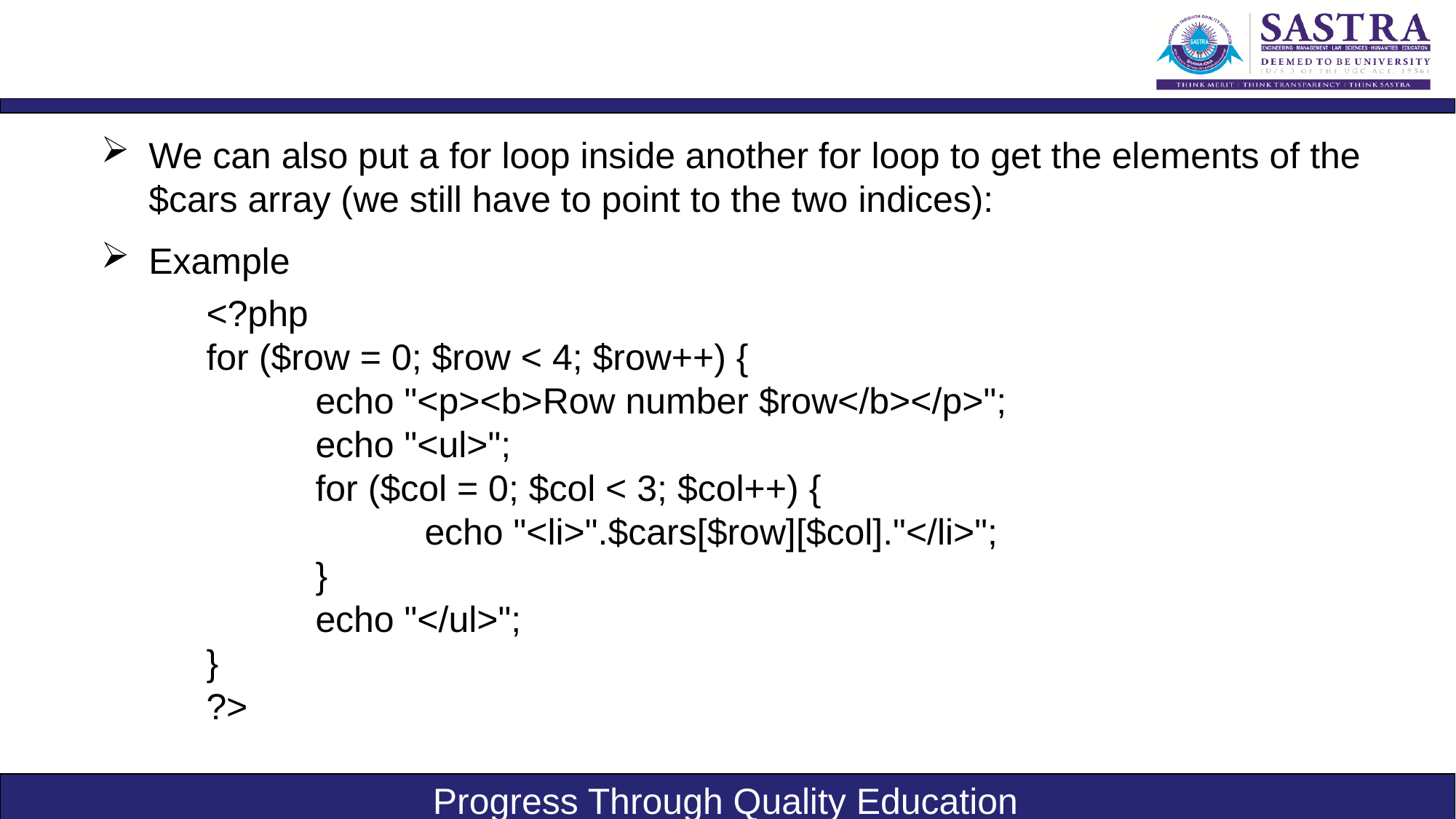

#
We can also put a for loop inside another for loop to get the elements of the $cars array (we still have to point to the two indices):
Example
<?php
for ($row = 0; $row < 4; $row++) {
  	echo "<p><b>Row number $row</b></p>";
  	echo "<ul>";
  	for ($col = 0; $col < 3; $col++) {
    		echo "<li>".$cars[$row][$col]."</li>";
  	}
  	echo "</ul>";
}
?>